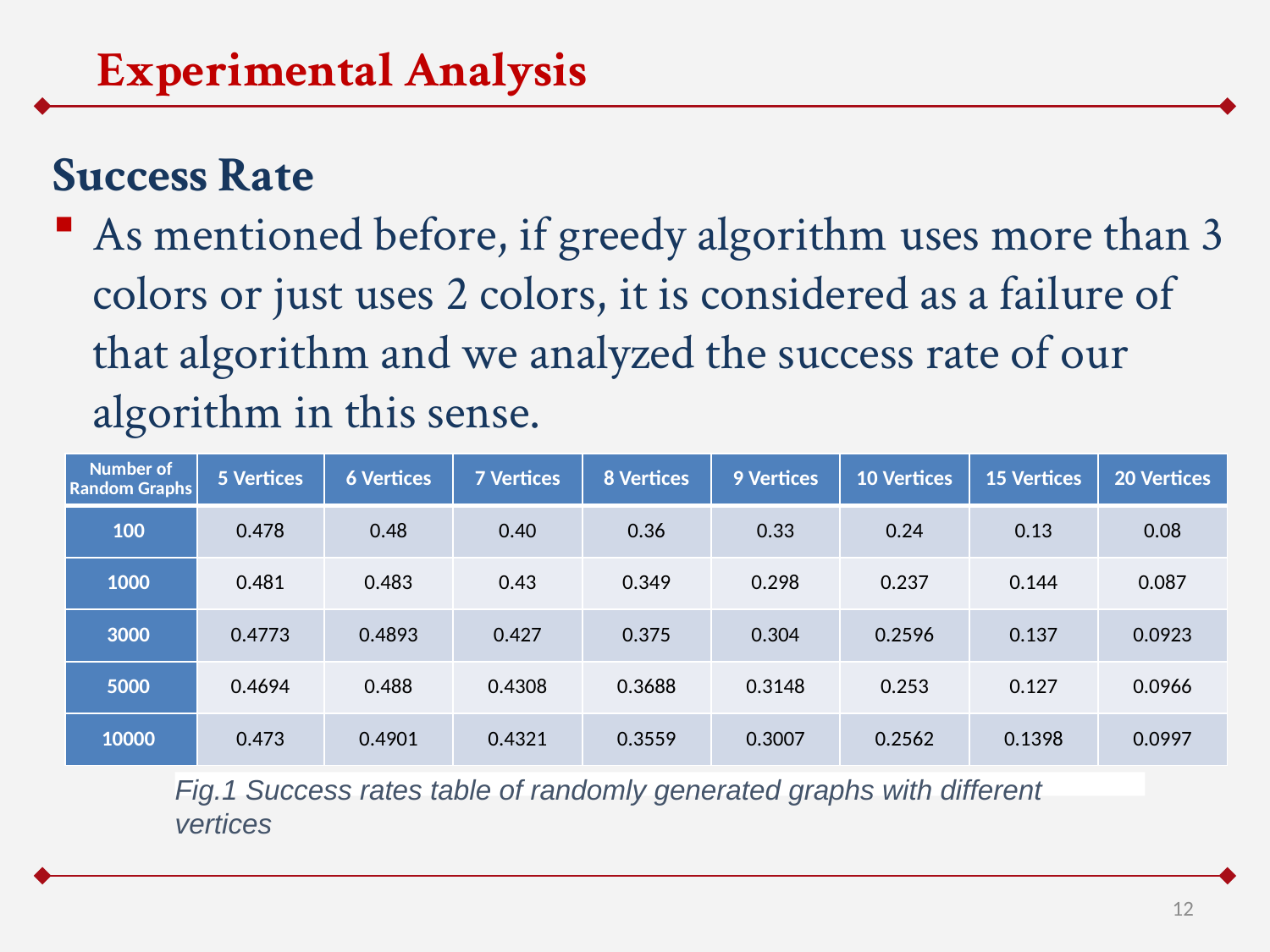

# Experimental Analysis
Success Rate
As mentioned before, if greedy algorithm uses more than 3 colors or just uses 2 colors, it is considered as a failure of that algorithm and we analyzed the success rate of our algorithm in this sense.
| Number of Random Graphs | 5 Vertices | 6 Vertices | 7 Vertices | 8 Vertices | 9 Vertices | 10 Vertices | 15 Vertices | 20 Vertices |
| --- | --- | --- | --- | --- | --- | --- | --- | --- |
| 100 | 0.478 | 0.48 | 0.40 | 0.36 | 0.33 | 0.24 | 0.13 | 0.08 |
| 1000 | 0.481 | 0.483 | 0.43 | 0.349 | 0.298 | 0.237 | 0.144 | 0.087 |
| 3000 | 0.4773 | 0.4893 | 0.427 | 0.375 | 0.304 | 0.2596 | 0.137 | 0.0923 |
| 5000 | 0.4694 | 0.488 | 0.4308 | 0.3688 | 0.3148 | 0.253 | 0.127 | 0.0966 |
| 10000 | 0.473 | 0.4901 | 0.4321 | 0.3559 | 0.3007 | 0.2562 | 0.1398 | 0.0997 |
Fig.1 Success rates table of randomly generated graphs with different vertices
12